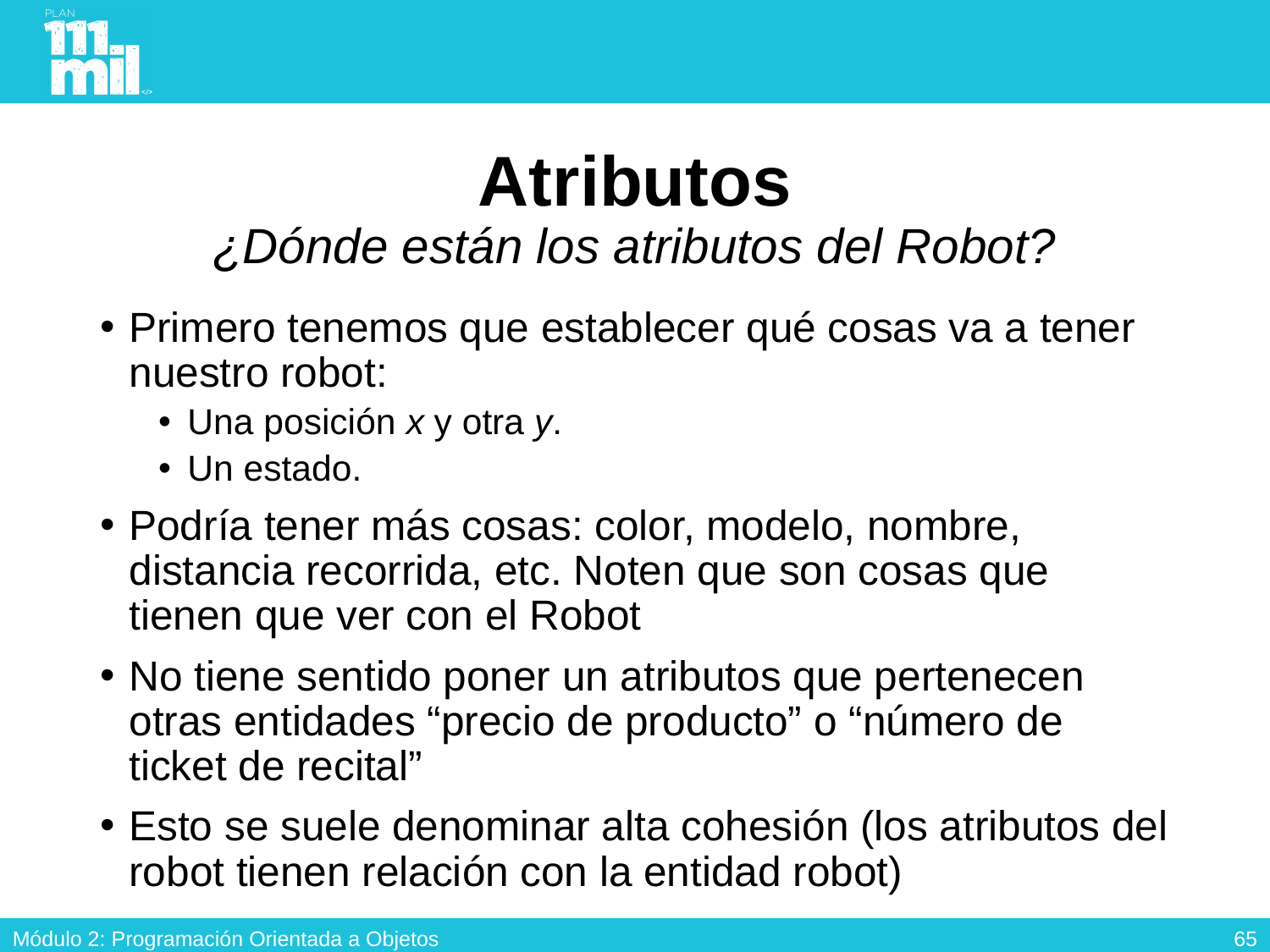

# Atributos ¿Dónde están los atributos del Robot?
Primero tenemos que establecer qué cosas va a tener nuestro robot:
Una posición x y otra y.
Un estado.
Podría tener más cosas: color, modelo, nombre, distancia recorrida, etc. Noten que son cosas que tienen que ver con el Robot
No tiene sentido poner un atributos que pertenecen otras entidades “precio de producto” o “número de ticket de recital”
Esto se suele denominar alta cohesión (los atributos del robot tienen relación con la entidad robot)
65
Módulo 2: Programación Orientada a Objetos